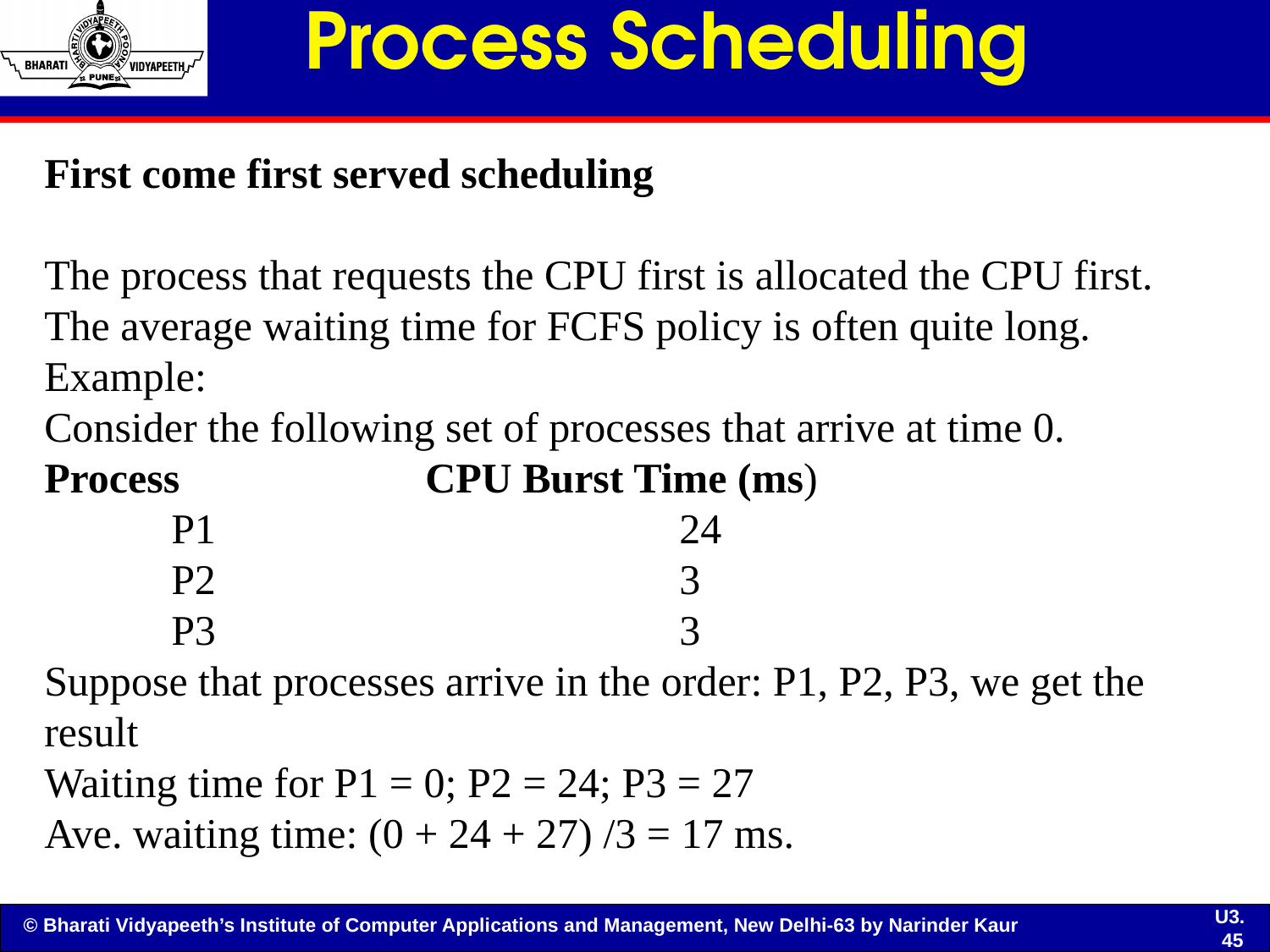

# Process Scheduling
First come first served scheduling

The process that requests the CPU first is allocated the CPU first. The average waiting time for FCFS policy is often quite long. Example:
Consider the following set of processes that arrive at time 0.
Process		CPU Burst Time (ms)
    	P1				24
	P2				3
	P3				3
Suppose that processes arrive in the order: P1, P2, P3, we get the result
Waiting time for P1 = 0; P2 = 24; P3 = 27
Ave. waiting time: (0 + 24 + 27) /3 = 17 ms.